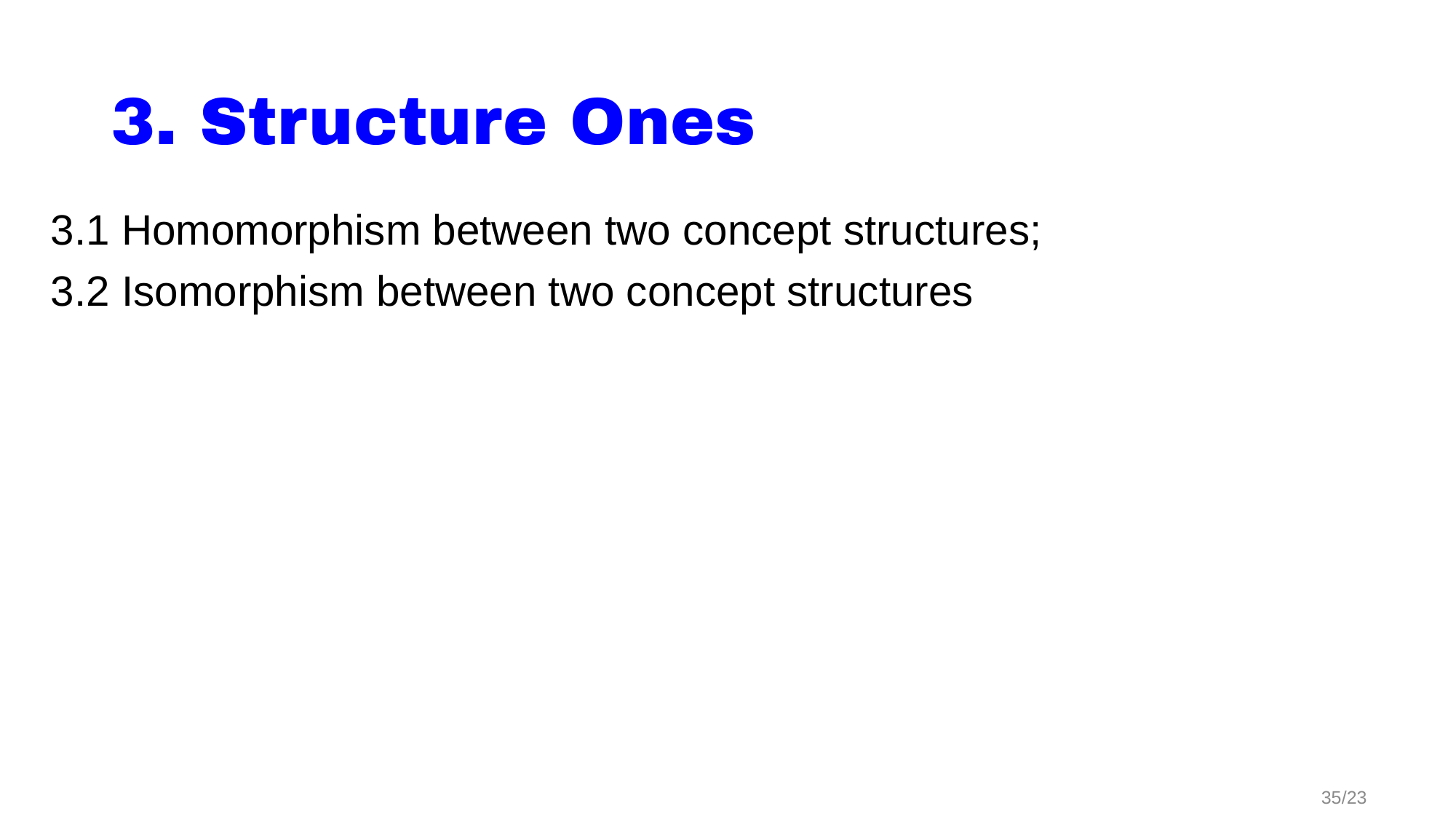

# 3. Structure Ones
3.1 Homomorphism between two concept structures;
3.2 Isomorphism between two concept structures
35/23